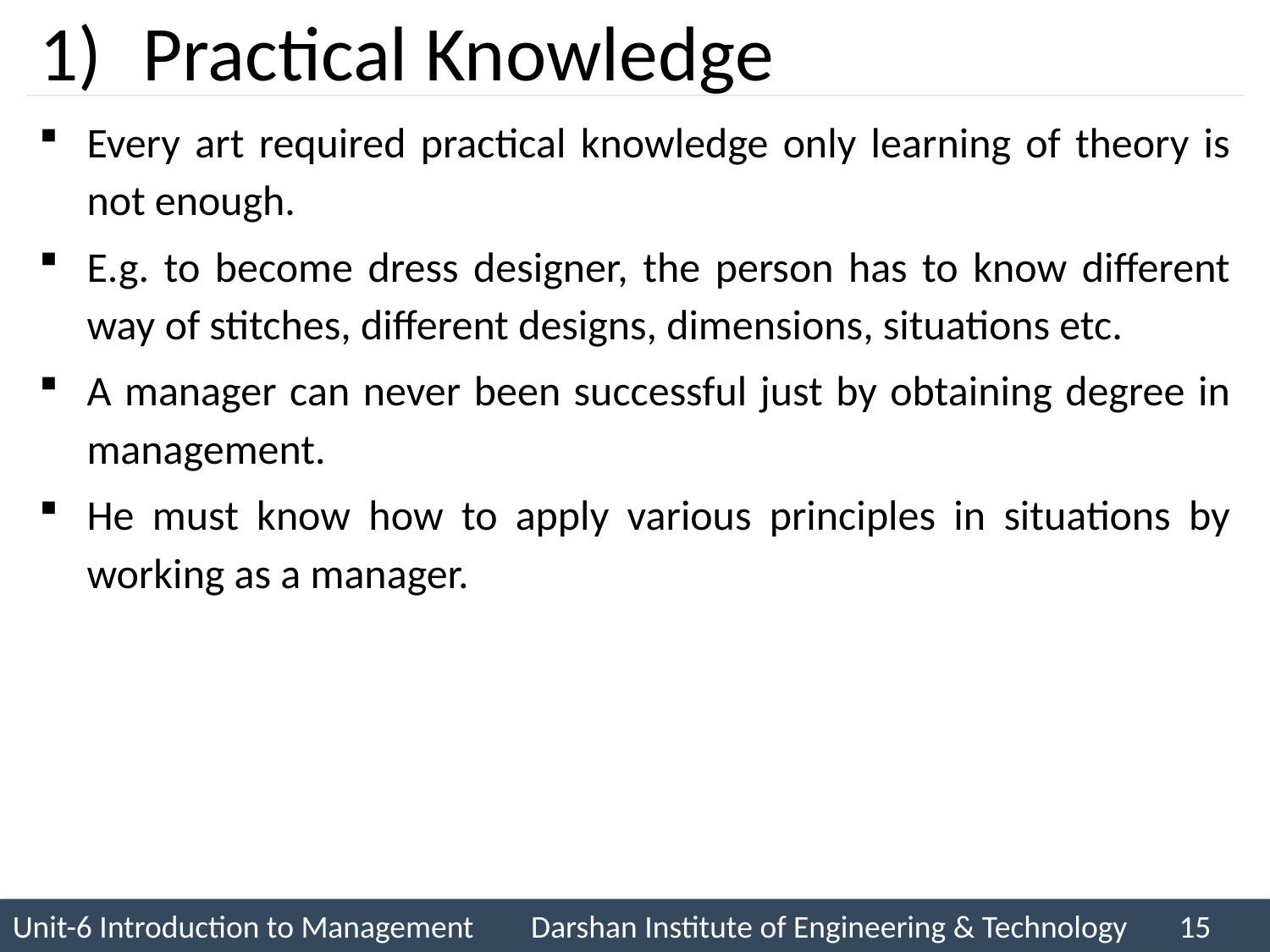

# Practical Knowledge
Every art required practical knowledge only learning of theory is not enough.
E.g. to become dress designer, the person has to know different way of stitches, different designs, dimensions, situations etc.
A manager can never been successful just by obtaining degree in management.
He must know how to apply various principles in situations by working as a manager.